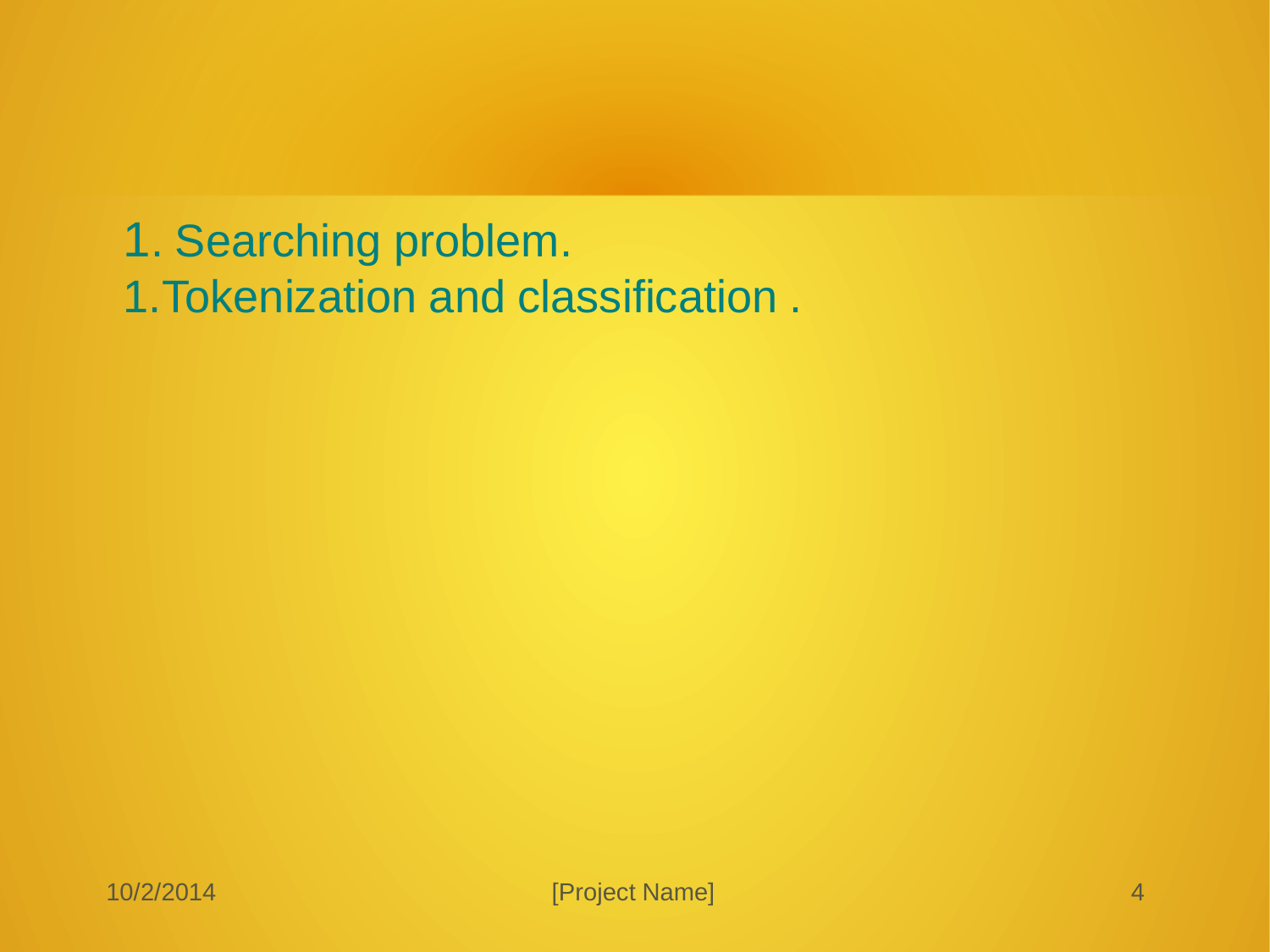

Problem Description
When we Implement a sentiment analyzer we can
suffer following problems.
1. Searching problem.
Tokenization and classification .
Reliable content identification
10/2/2014
[Project Name]
4